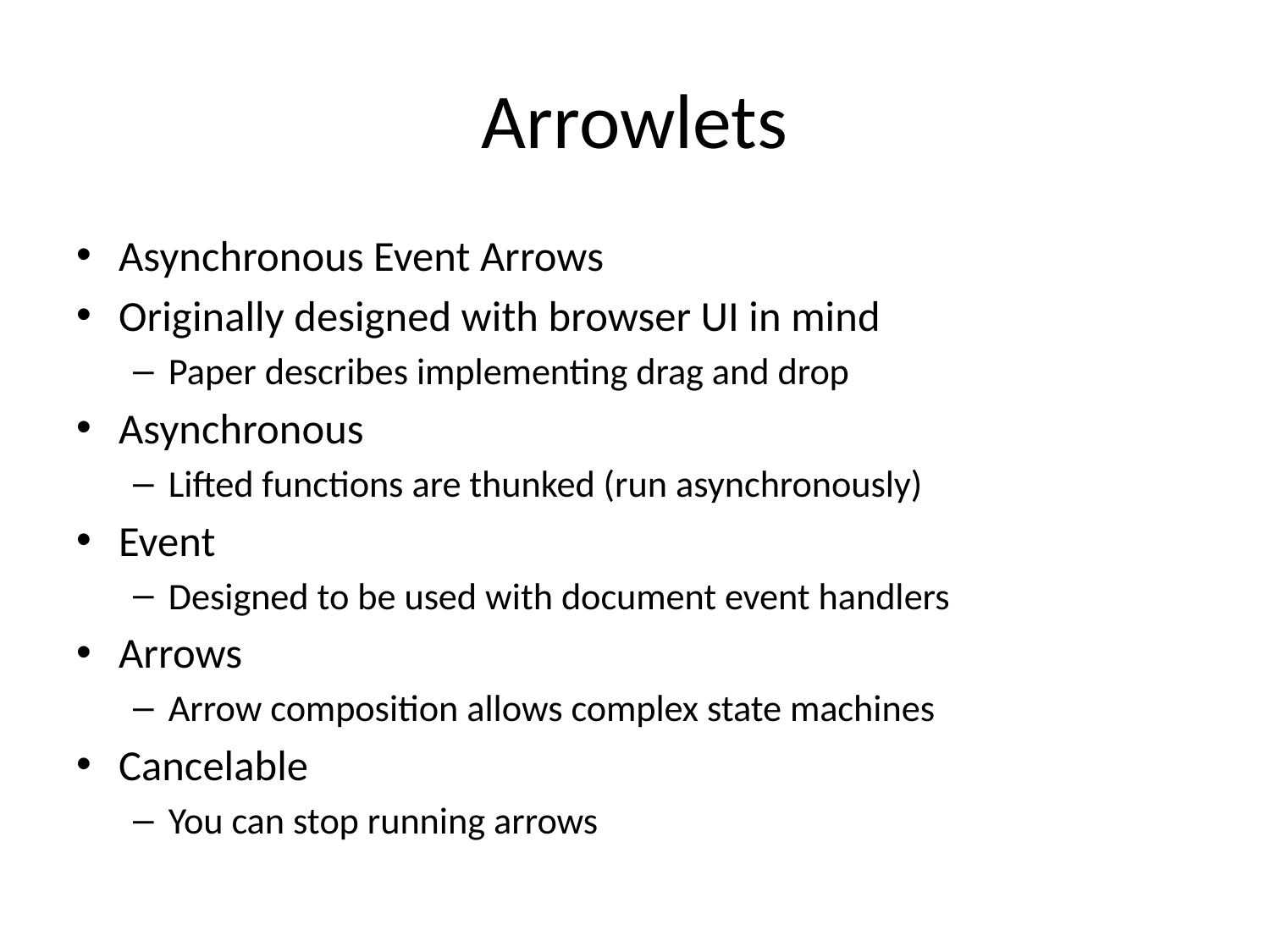

# Arrowlets
Asynchronous Event Arrows
Originally designed with browser UI in mind
Paper describes implementing drag and drop
Asynchronous
Lifted functions are thunked (run asynchronously)
Event
Designed to be used with document event handlers
Arrows
Arrow composition allows complex state machines
Cancelable
You can stop running arrows